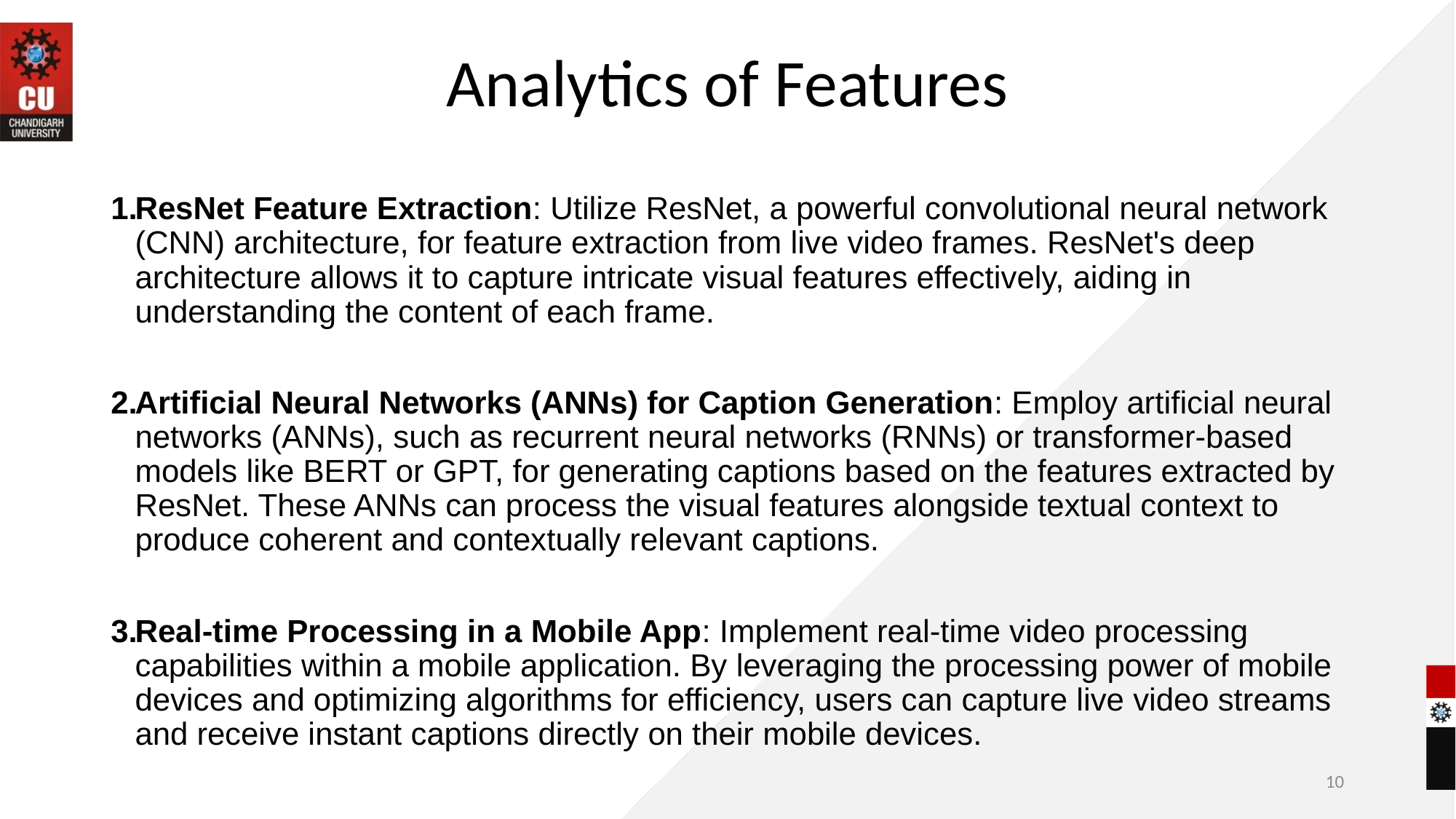

# Analytics of Features
ResNet Feature Extraction: Utilize ResNet, a powerful convolutional neural network (CNN) architecture, for feature extraction from live video frames. ResNet's deep architecture allows it to capture intricate visual features effectively, aiding in understanding the content of each frame.

Artificial Neural Networks (ANNs) for Caption Generation: Employ artificial neural networks (ANNs), such as recurrent neural networks (RNNs) or transformer-based models like BERT or GPT, for generating captions based on the features extracted by ResNet. These ANNs can process the visual features alongside textual context to produce coherent and contextually relevant captions.

Real-time Processing in a Mobile App: Implement real-time video processing capabilities within a mobile application. By leveraging the processing power of mobile devices and optimizing algorithms for efficiency, users can capture live video streams and receive instant captions directly on their mobile devices.
10